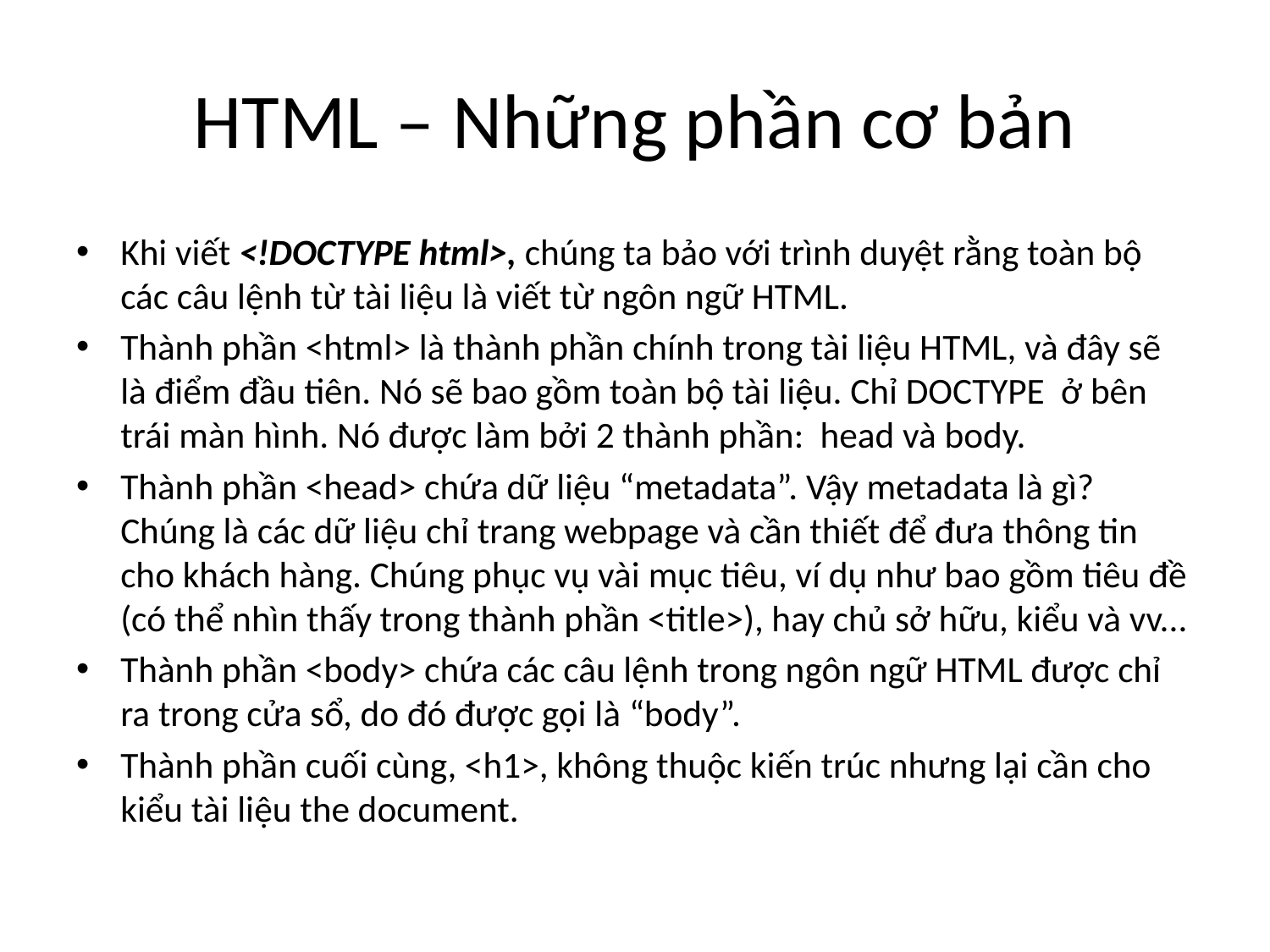

# HTML – Những phần cơ bản
Khi viết <!DOCTYPE html>, chúng ta bảo với trình duyệt rằng toàn bộ các câu lệnh từ tài liệu là viết từ ngôn ngữ HTML.
Thành phần <html> là thành phần chính trong tài liệu HTML, và đây sẽ là điểm đầu tiên. Nó sẽ bao gồm toàn bộ tài liệu. Chỉ DOCTYPE  ở bên trái màn hình. Nó được làm bởi 2 thành phần:  head và body.
Thành phần <head> chứa dữ liệu “metadata”. Vậy metadata là gì? Chúng là các dữ liệu chỉ trang webpage và cần thiết để đưa thông tin cho khách hàng. Chúng phục vụ vài mục tiêu, ví dụ như bao gồm tiêu đề (có thể nhìn thấy trong thành phần <title>), hay chủ sở hữu, kiểu và vv...
Thành phần <body> chứa các câu lệnh trong ngôn ngữ HTML được chỉ ra trong cửa sổ, do đó được gọi là “body”.
Thành phần cuối cùng, <h1>, không thuộc kiến trúc nhưng lại cần cho kiểu tài liệu the document.